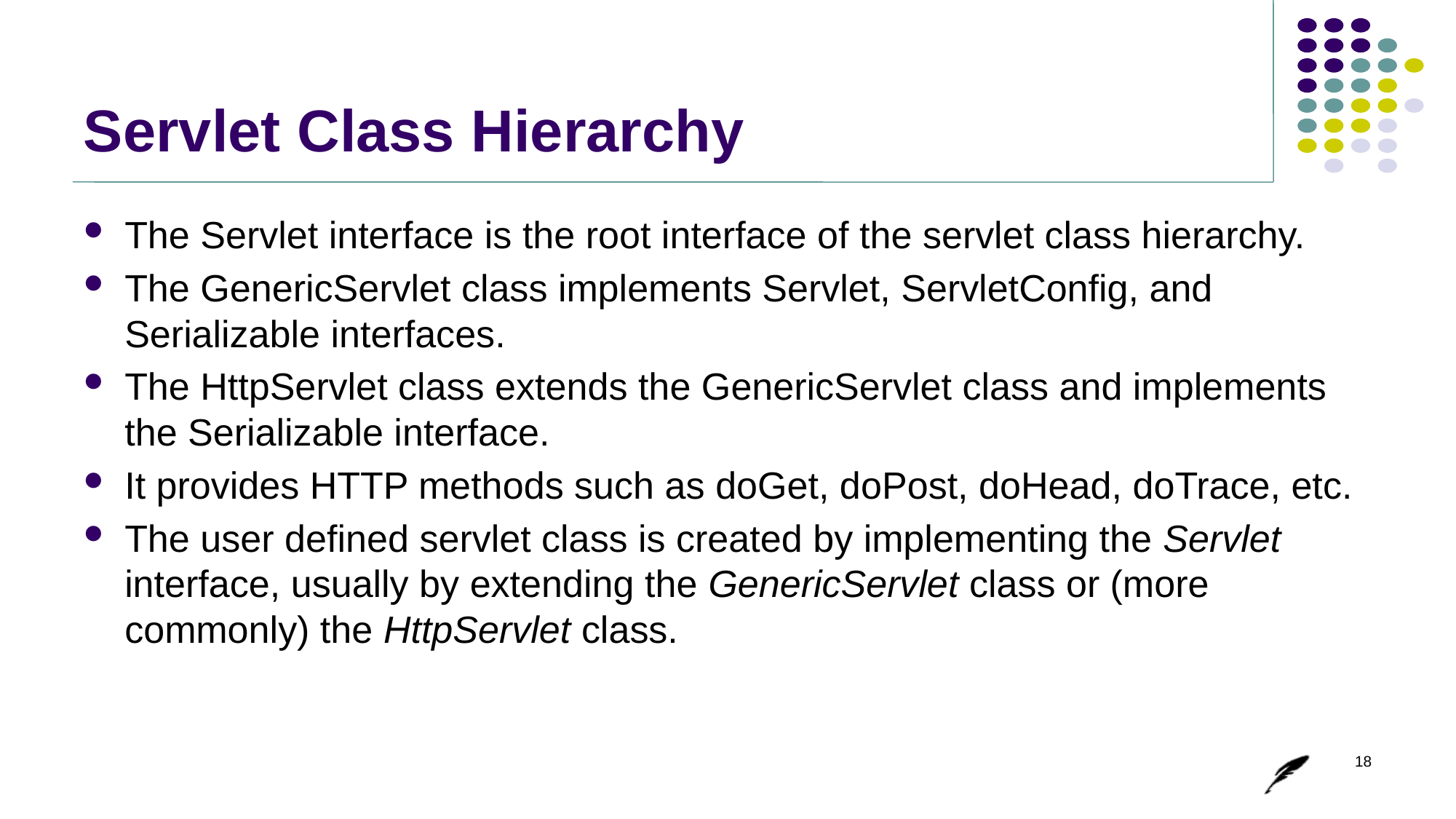

# Servlet Class Hierarchy
The Servlet interface is the root interface of the servlet class hierarchy.
The GenericServlet class implements Servlet, ServletConfig, and Serializable interfaces.
The HttpServlet class extends the GenericServlet class and implements the Serializable interface.
It provides HTTP methods such as doGet, doPost, doHead, doTrace, etc.
The user defined servlet class is created by implementing the Servlet interface, usually by extending the GenericServlet class or (more commonly) the HttpServlet class.
18